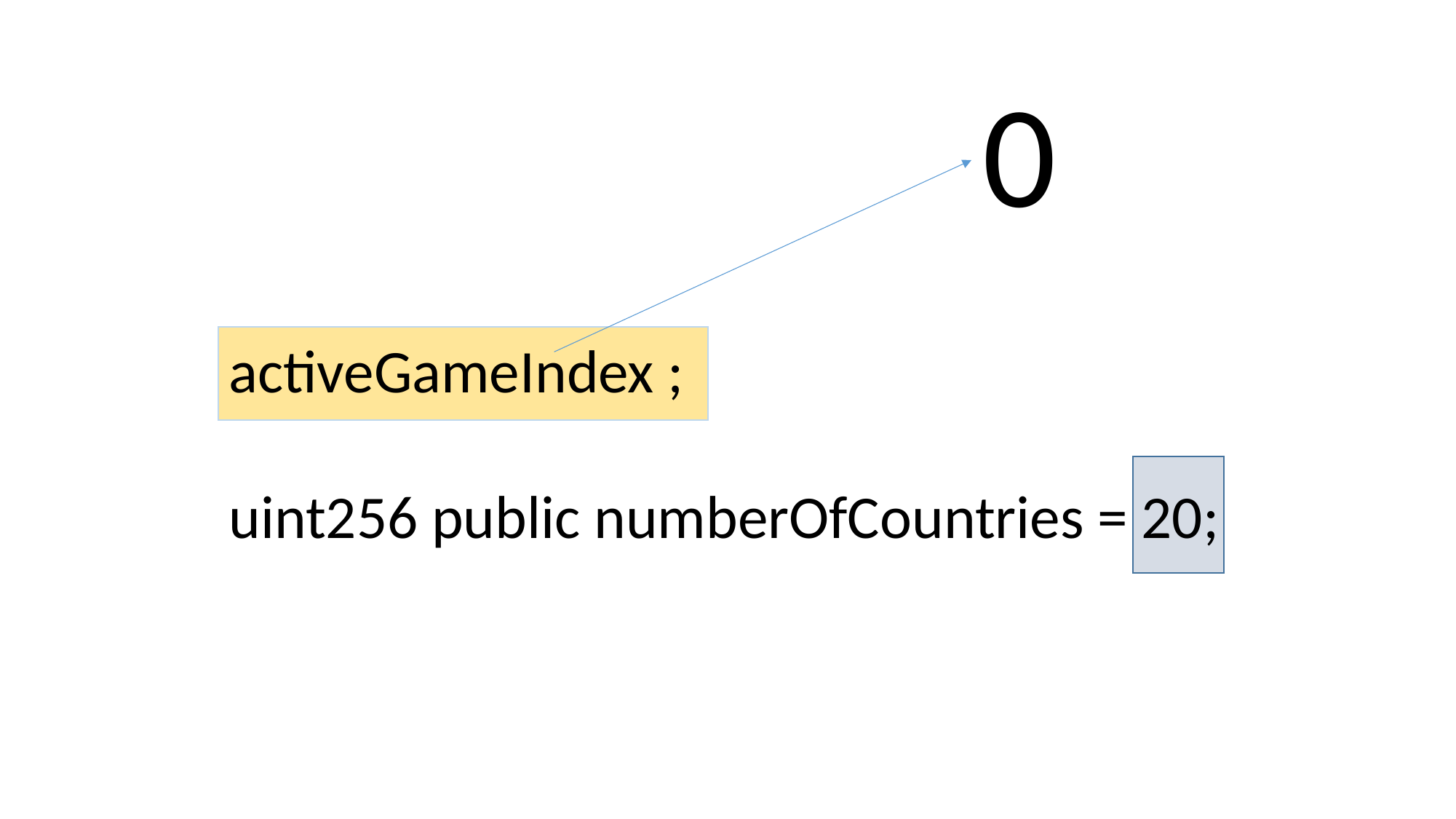

0

activeGameIndex ;

uint256 public numberOfCountries = 20;